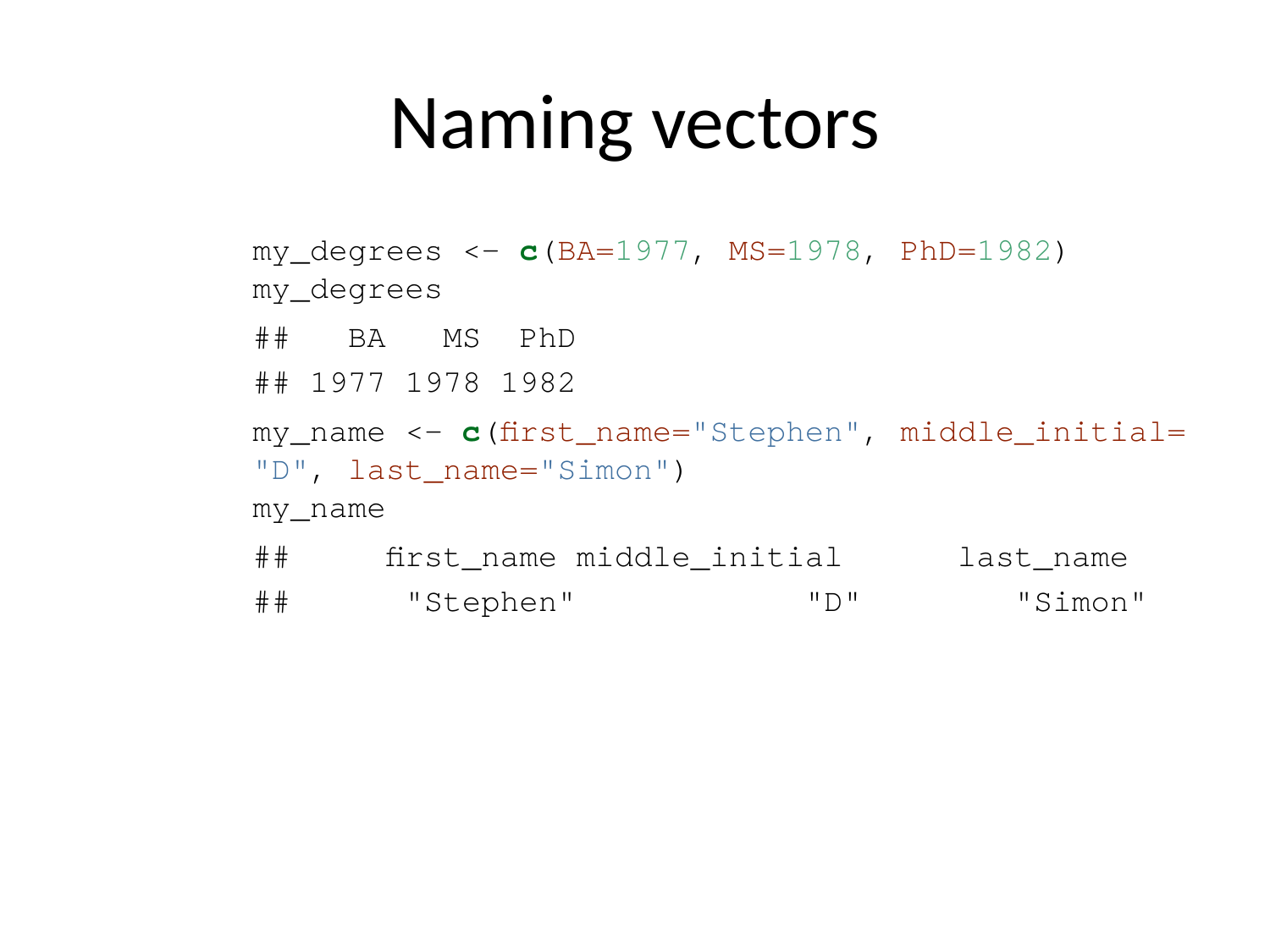

# Naming vectors
my_degrees <- c(BA=1977, MS=1978, PhD=1982)
my_degrees
##   BA   MS  PhD
## 1977 1978 1982
my_name <- c(first_name="Stephen", middle_initial= "D", last_name="Simon")
my_name
##     first_name middle_initial      last_name
##      "Stephen"            "D"        "Simon"